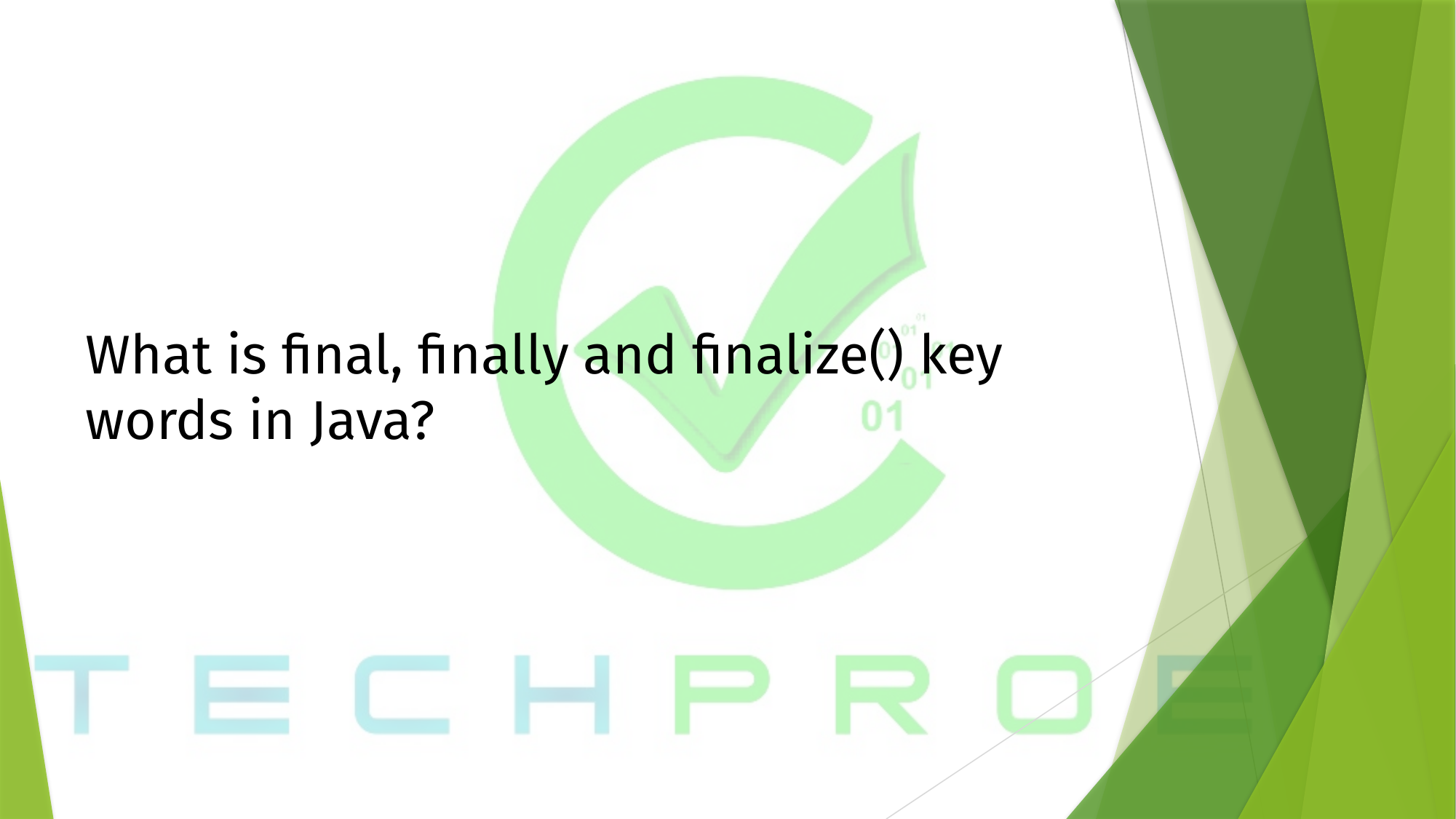

# What is final, finally and finalize() key words in Java?